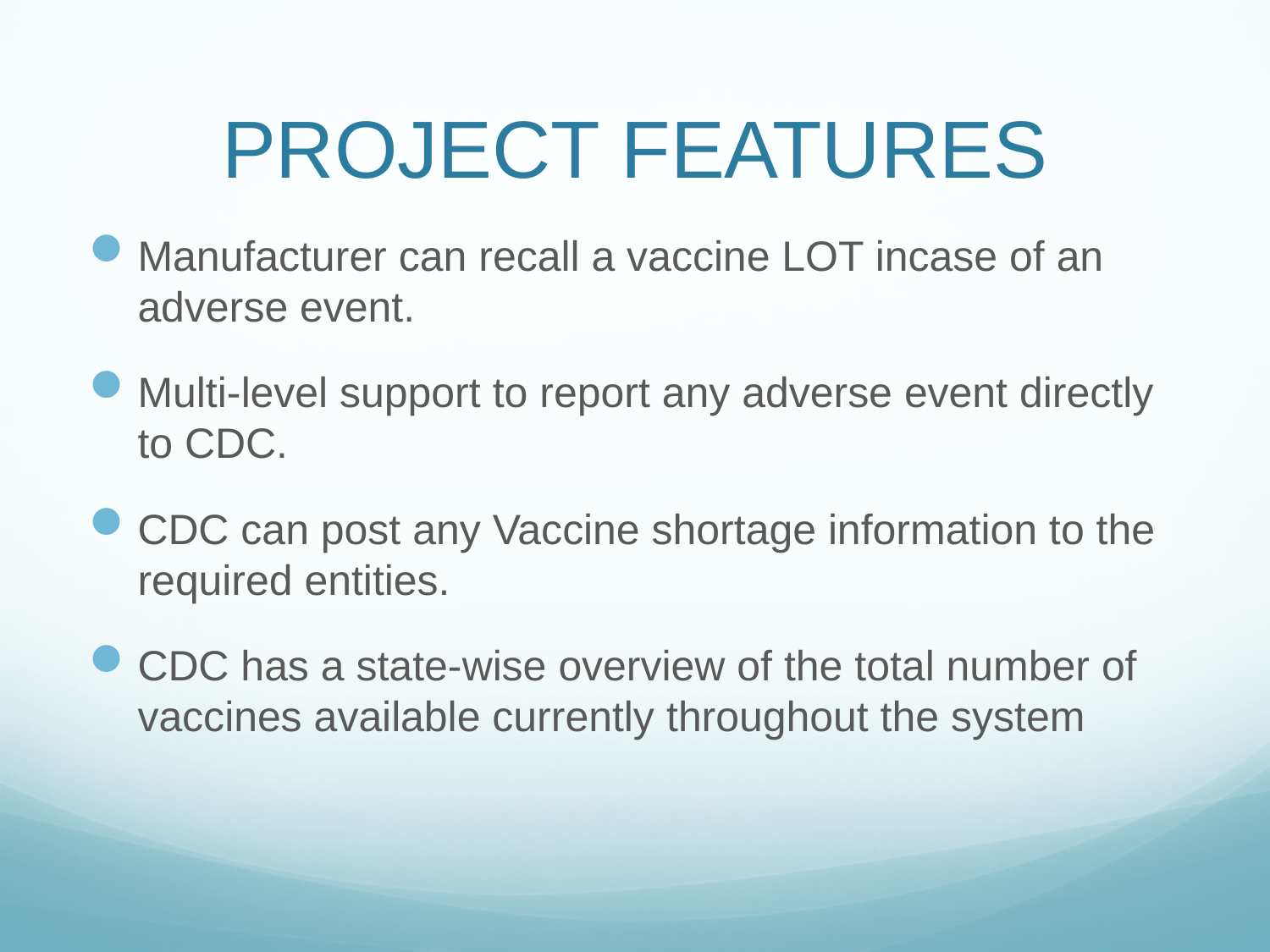

# PROJECT FEATURES
Manufacturer can recall a vaccine LOT incase of an adverse event.
Multi-level support to report any adverse event directly to CDC.
CDC can post any Vaccine shortage information to the required entities.
CDC has a state-wise overview of the total number of vaccines available currently throughout the system